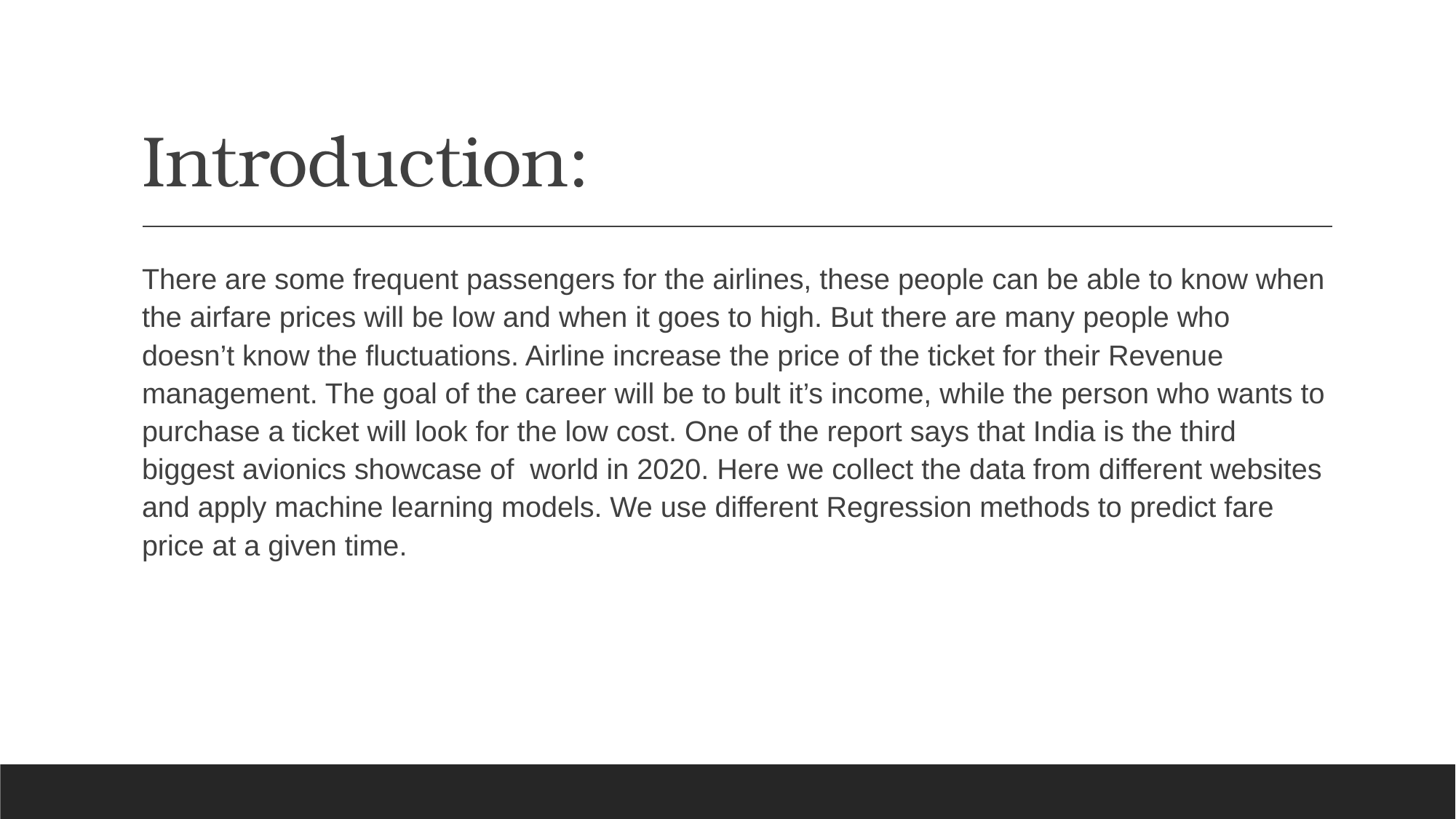

# Introduction:
There are some frequent passengers for the airlines, these people can be able to know when the airfare prices will be low and when it goes to high. But there are many people who doesn’t know the fluctuations. Airline increase the price of the ticket for their Revenue management. The goal of the career will be to bult it’s income, while the person who wants to purchase a ticket will look for the low cost. One of the report says that India is the third biggest avionics showcase of  world in 2020. Here we collect the data from different websites and apply machine learning models. We use different Regression methods to predict fare price at a given time.